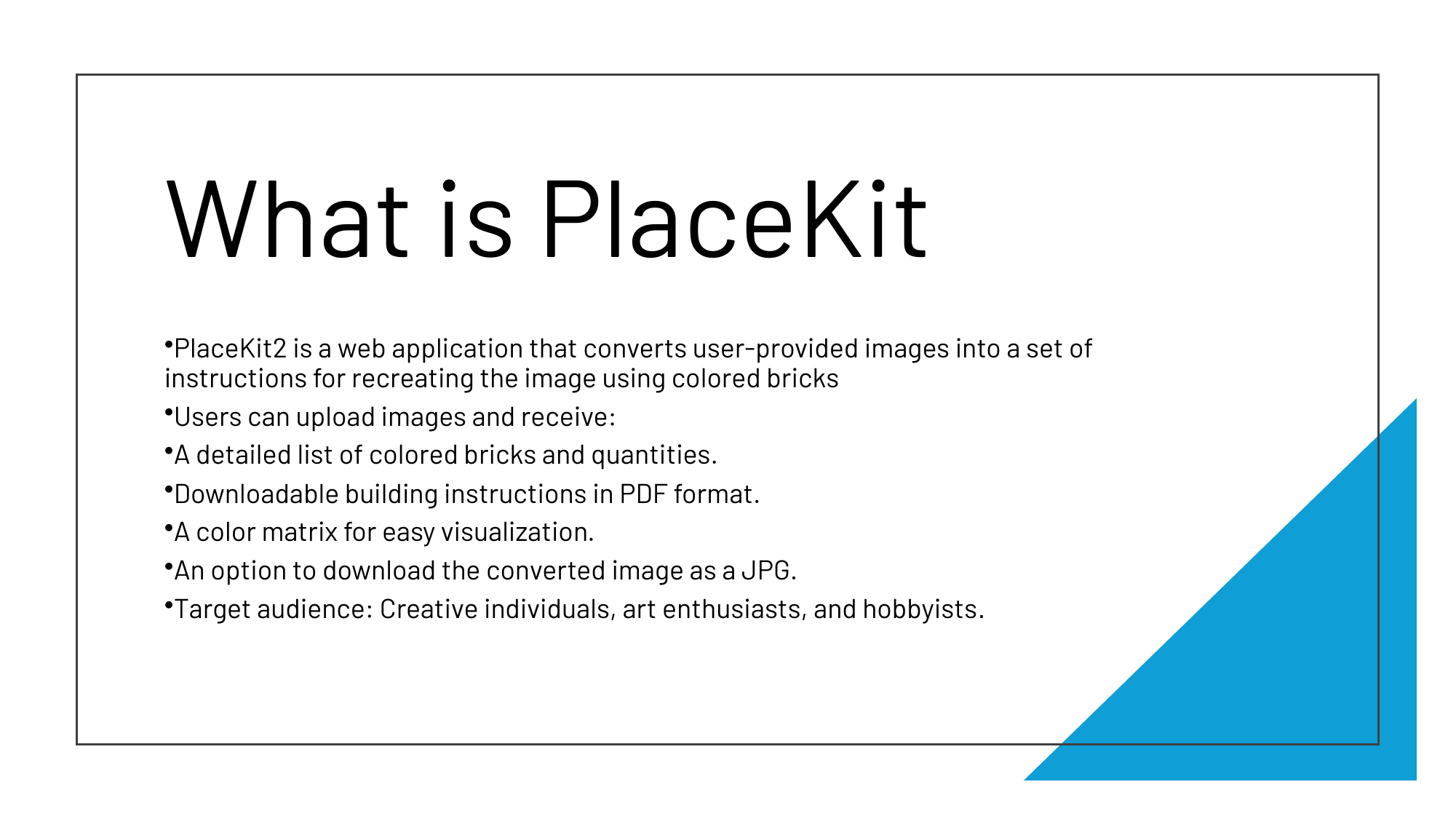

# What is PlaceKit

PlaceKit2 is a web application that converts user-provided images into a set of instructions for recreating the image using colored bricks
Users can upload images and receive:
A detailed list of colored bricks and quantities.
Downloadable building instructions in PDF format.
A color matrix for easy visualization.
An option to download the converted image as a JPG.
Target audience: Creative individuals, art enthusiasts, and hobbyists.